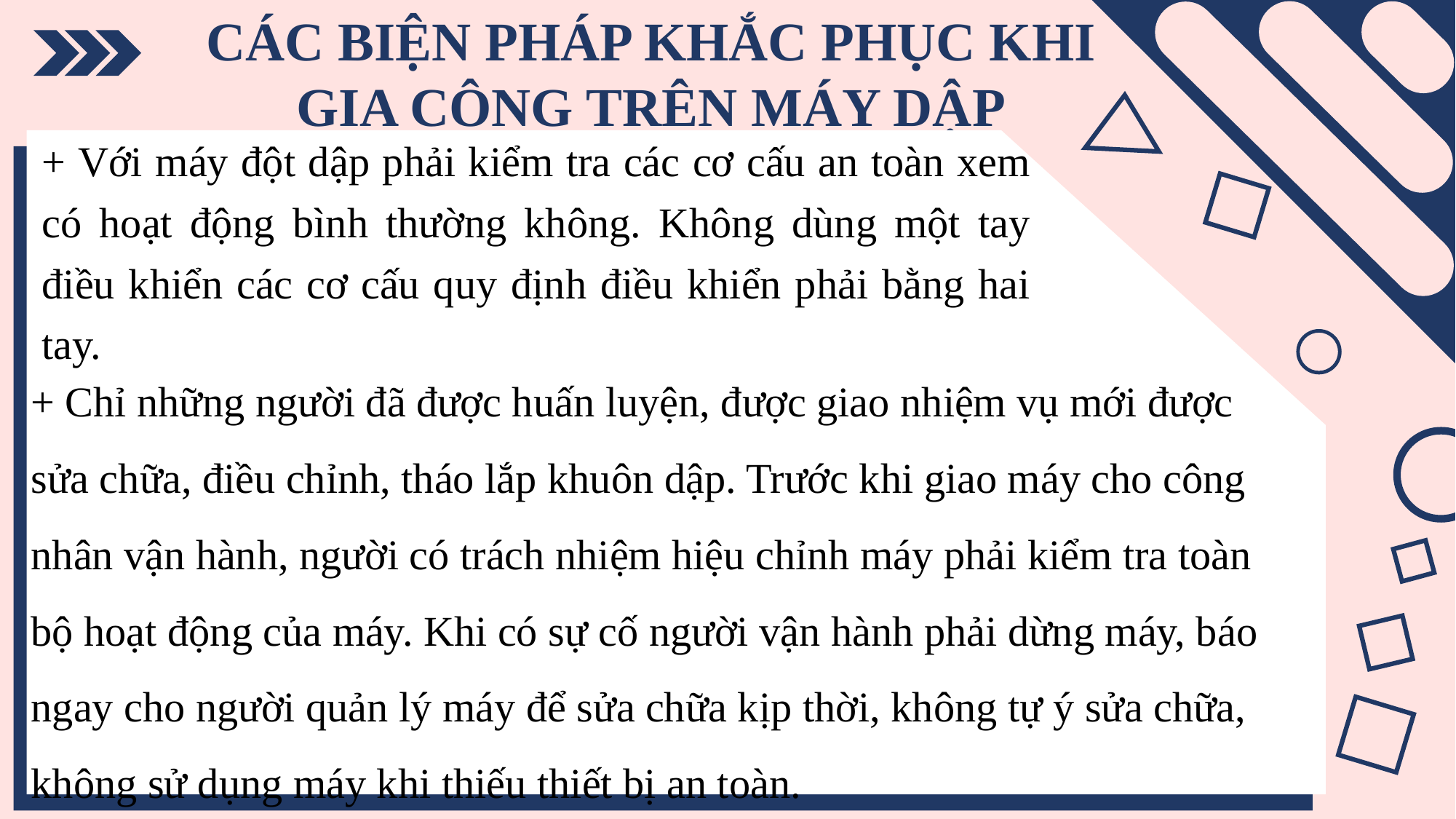

CÁC BIỆN PHÁP KHẮC PHỤC KHI GIA CÔNG TRÊN MÁY DẬP

+ Với máy đột dập phải kiểm tra các cơ cấu an toàn xem có hoạt động bình thường không. Không dùng một tay điều khiển các cơ cấu quy định điều khiển phải bằng hai tay.

+ Chỉ những người đã được huấn luyện, được giao nhiệm vụ mới được sửa chữa, điều chỉnh, tháo lắp khuôn dập. Trước khi giao máy cho công nhân vận hành, người có trách nhiệm hiệu chỉnh máy phải kiểm tra toàn bộ hoạt động của máy. Khi có sự cố người vận hành phải dừng máy, báo ngay cho người quản lý máy để sửa chữa kịp thời, không tự ý sửa chữa, không sử dụng máy khi thiếu thiết bị an toàn.